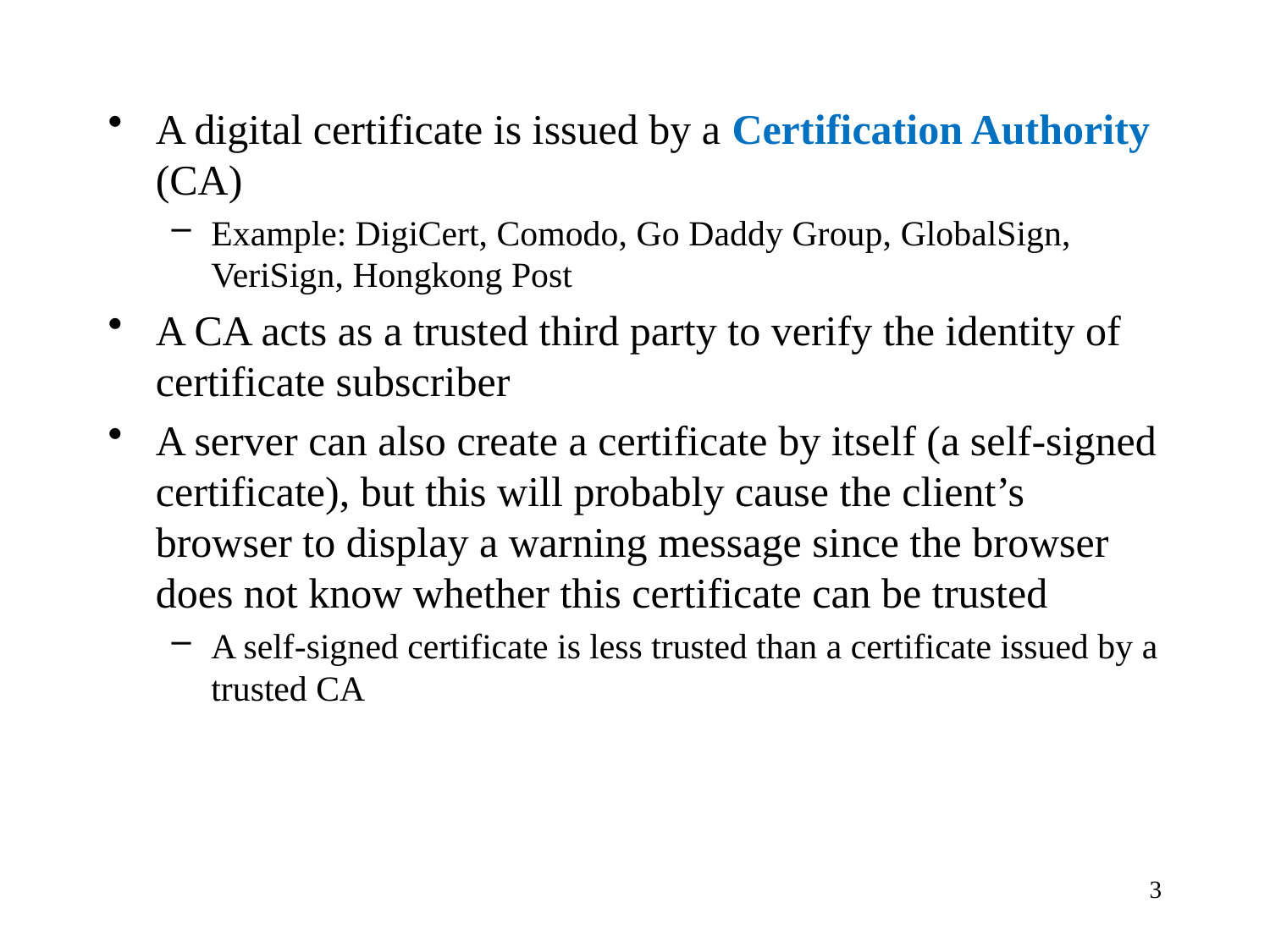

A digital certificate is issued by a Certification Authority (CA)
Example: DigiCert, Comodo, Go Daddy Group, GlobalSign, VeriSign, Hongkong Post
A CA acts as a trusted third party to verify the identity of certificate subscriber
A server can also create a certificate by itself (a self-signed certificate), but this will probably cause the client’s browser to display a warning message since the browser does not know whether this certificate can be trusted
A self-signed certificate is less trusted than a certificate issued by a trusted CA

3